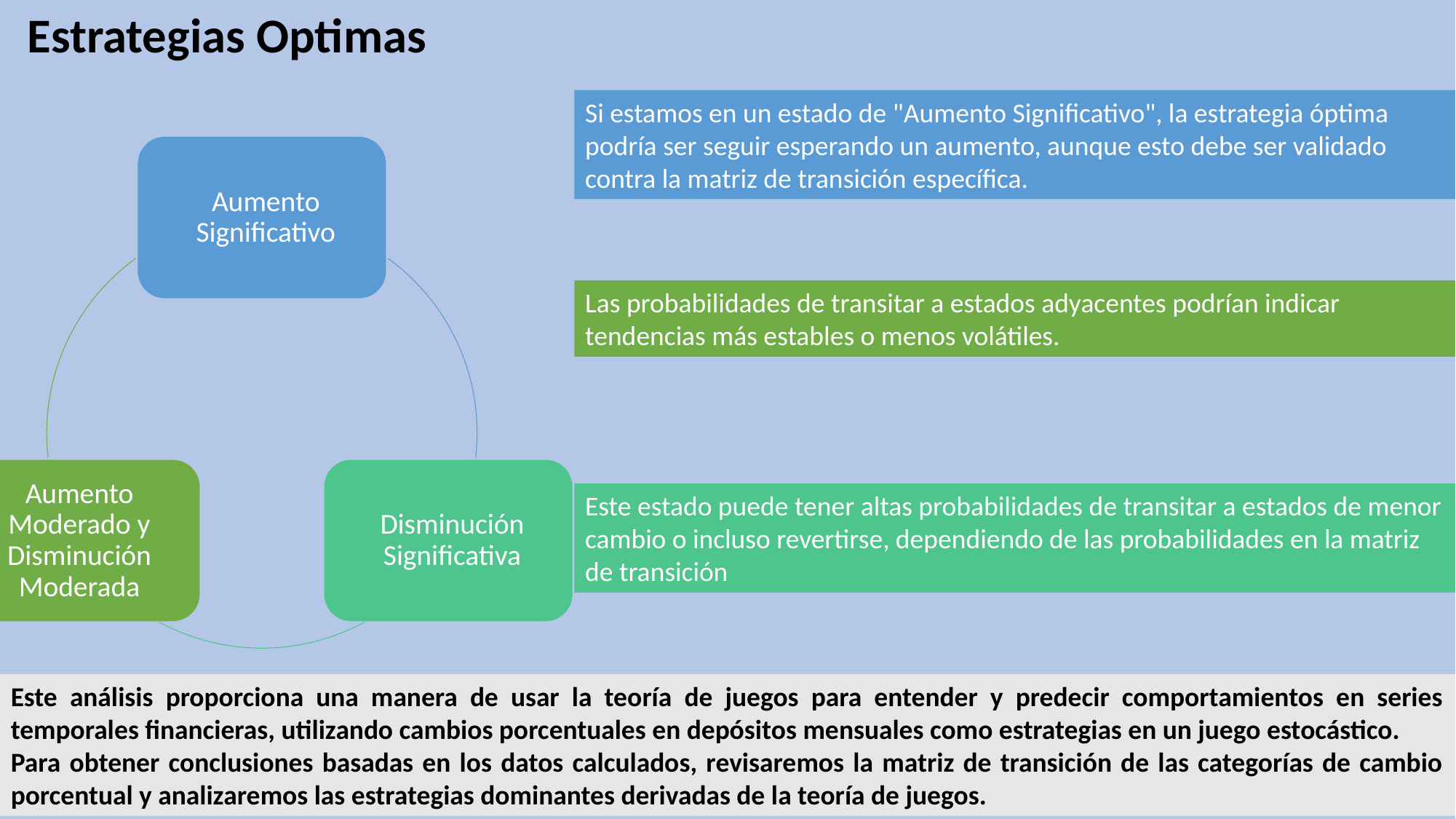

Estrategias Optimas
Si estamos en un estado de "Aumento Significativo", la estrategia óptima podría ser seguir esperando un aumento, aunque esto debe ser validado contra la matriz de transición específica.
Aumento Significativo
Disminución Significativa
Aumento Moderado y Disminución Moderada
Las probabilidades de transitar a estados adyacentes podrían indicar tendencias más estables o menos volátiles.
Este estado puede tener altas probabilidades de transitar a estados de menor cambio o incluso revertirse, dependiendo de las probabilidades en la matriz de transición
Este análisis proporciona una manera de usar la teoría de juegos para entender y predecir comportamientos en series temporales financieras, utilizando cambios porcentuales en depósitos mensuales como estrategias en un juego estocástico.
Para obtener conclusiones basadas en los datos calculados, revisaremos la matriz de transición de las categorías de cambio porcentual y analizaremos las estrategias dominantes derivadas de la teoría de juegos.